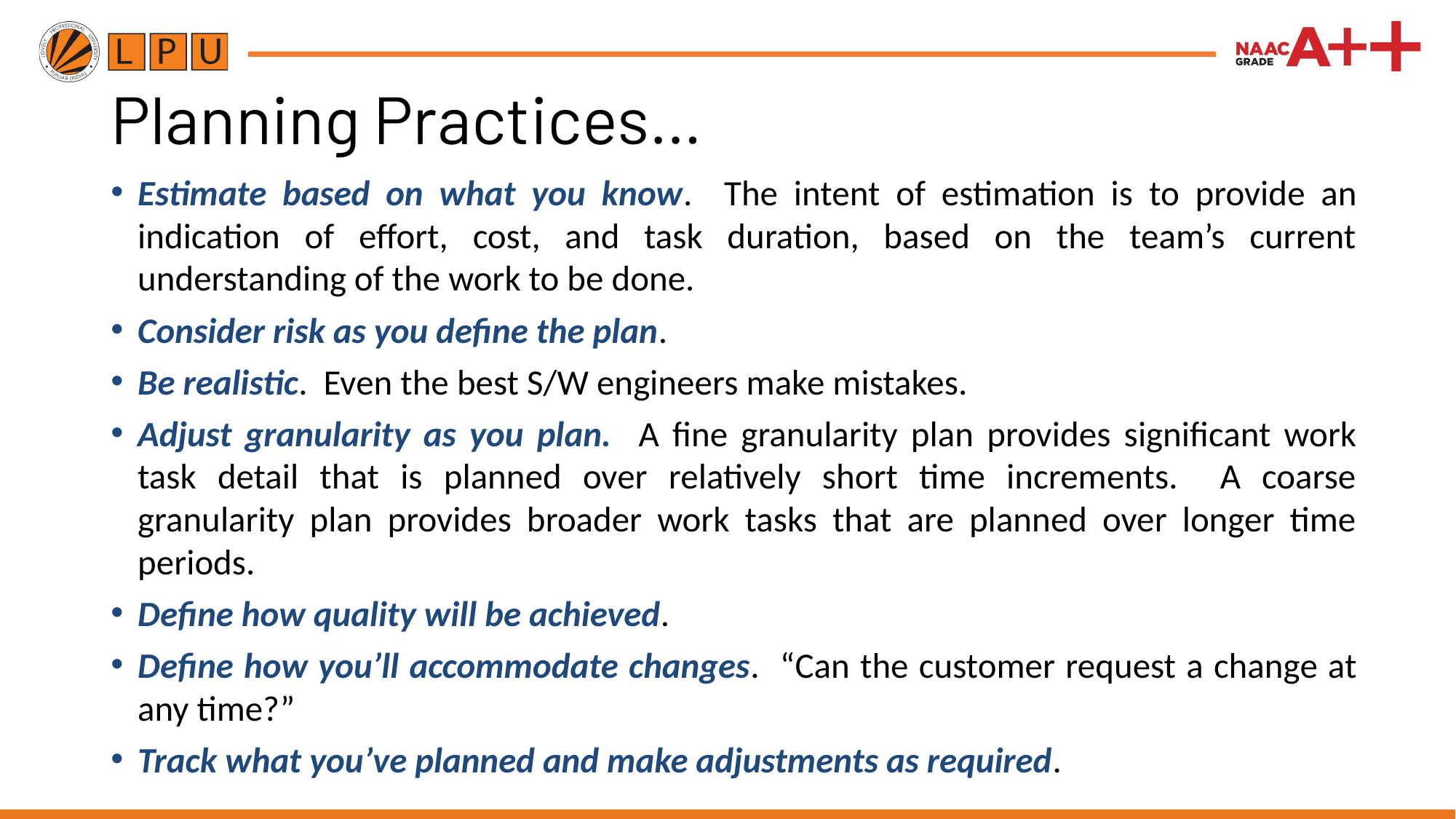

# Planning Practices…
Estimate based on what you know.  The intent of estimation is to provide an indication of effort, cost, and task duration, based on the team’s current understanding of the work to be done.
Consider risk as you define the plan.
Be realistic.  Even the best S/W engineers make mistakes.
Adjust granularity as you plan.  A fine granularity plan provides significant work task detail that is planned over relatively short time increments.  A coarse granularity plan provides broader work tasks that are planned over longer time periods.
Define how quality will be achieved.
Define how you’ll accommodate changes.  “Can the customer request a change at any time?”
Track what you’ve planned and make adjustments as required.